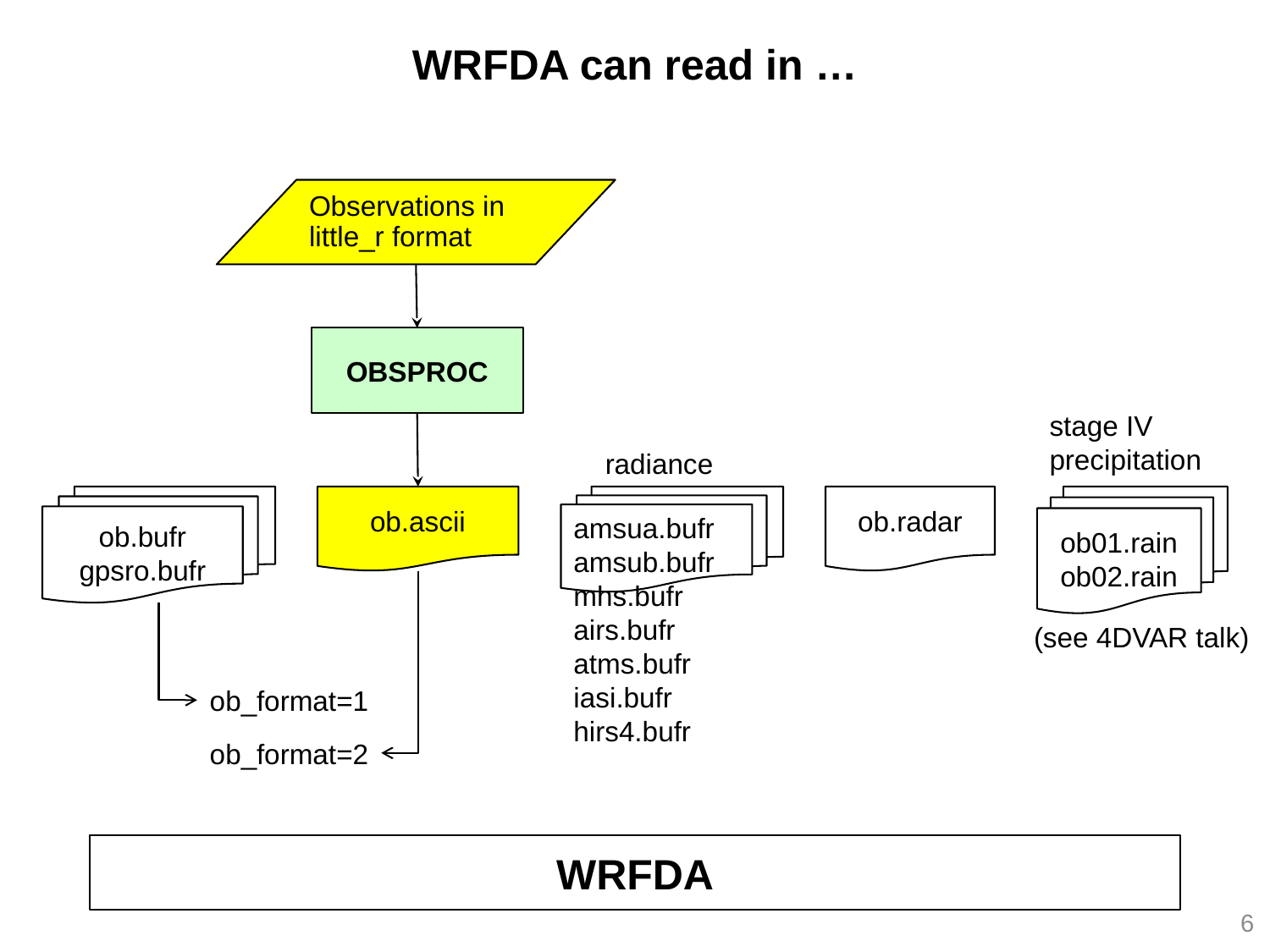

WRFDA can read in …
Observations in little_r format
OBSPROC
stage IV precipitation
radiance
ob.bufr
gpsro.bufr
ob.ascii
amsua.bufr
amsub.bufr
mhs.bufr
airs.bufr
atms.bufr
iasi.bufr
hirs4.bufr

ob.radar
ob01.rain
ob02.rain
(see 4DVAR talk)
ob_format=1
ob_format=2
WRFDA
6